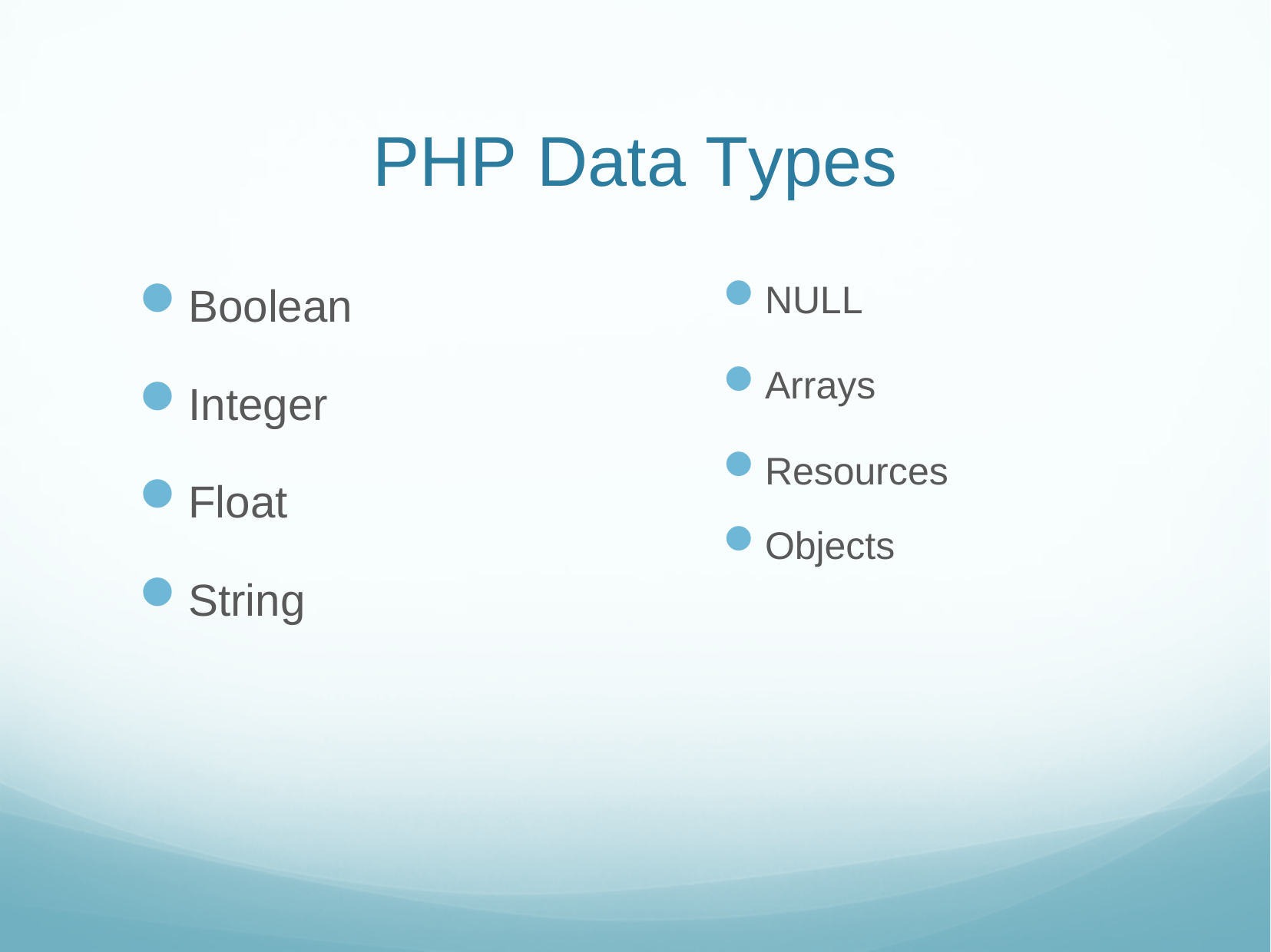

# PHP Data Types
Boolean
Integer
Float
String

NULL
Arrays
Resources
Objects